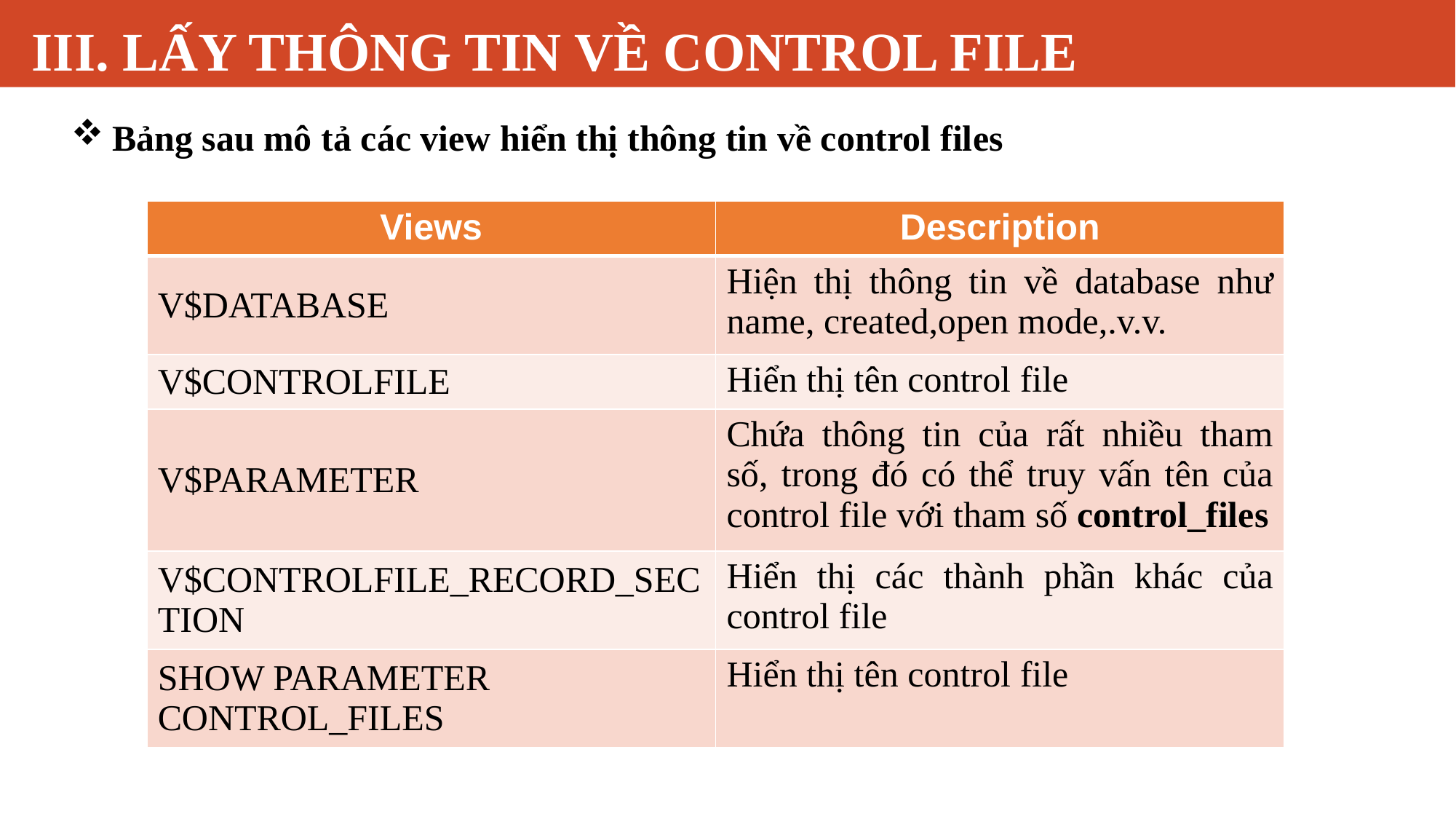

# III. LẤY THÔNG TIN VỀ CONTROL FILE
Bảng sau mô tả các view hiển thị thông tin về control files
| Views | Description |
| --- | --- |
| V$DATABASE | Hiện thị thông tin về database như name, created,open mode,.v.v. |
| V$CONTROLFILE | Hiển thị tên control file |
| V$PARAMETER | Chứa thông tin của rất nhiều tham số, trong đó có thể truy vấn tên của control file với tham số control\_files |
| V$CONTROLFILE\_RECORD\_SECTION | Hiển thị các thành phần khác của control file |
| SHOW PARAMETER CONTROL\_FILES | Hiển thị tên control file |